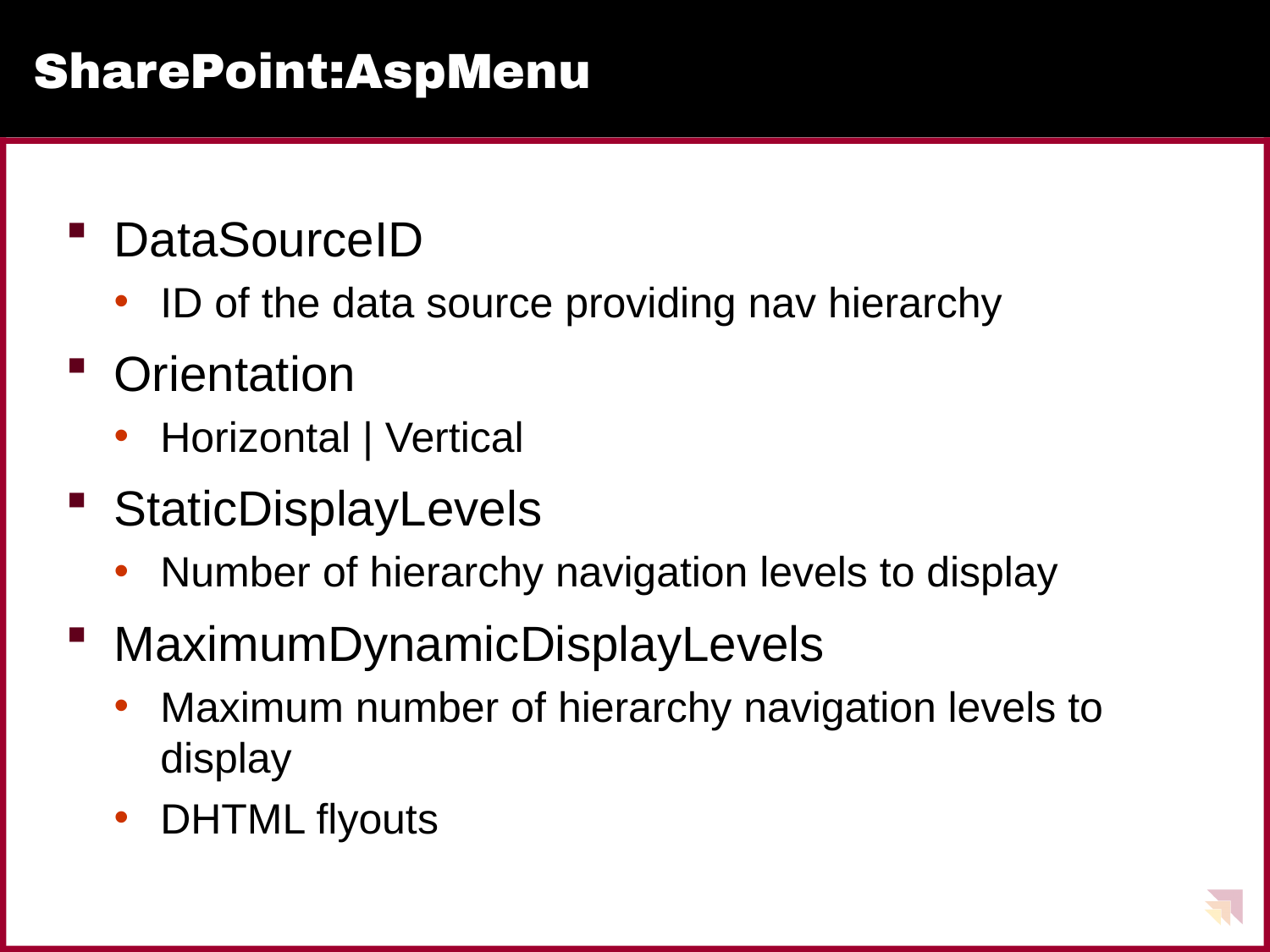

# SharePoint:AspMenu
DataSourceID
ID of the data source providing nav hierarchy
Orientation
Horizontal | Vertical
StaticDisplayLevels
Number of hierarchy navigation levels to display
MaximumDynamicDisplayLevels
Maximum number of hierarchy navigation levels to display
DHTML flyouts